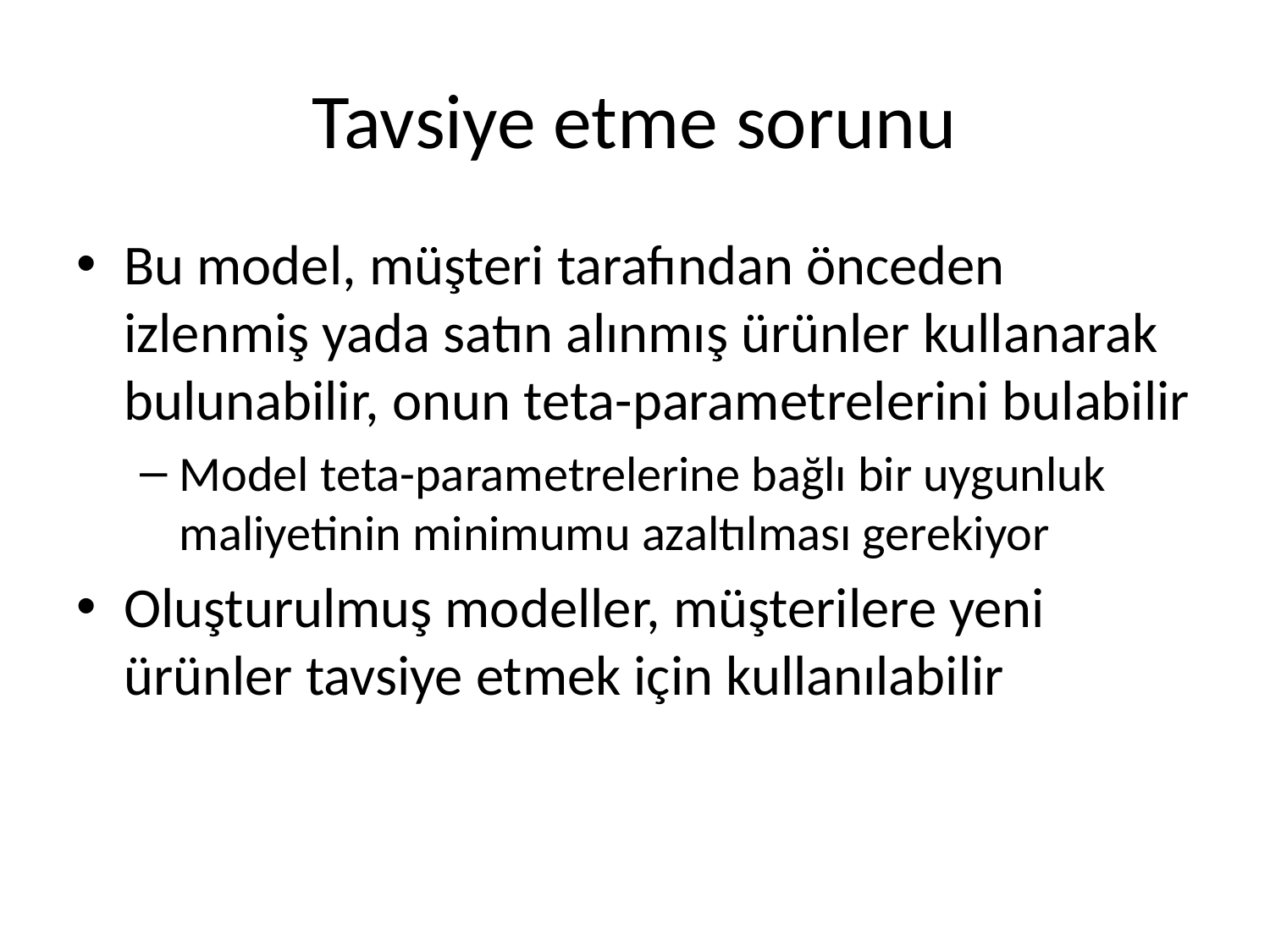

# Tavsiye etme sorunu
Bu model, müşteri tarafından önceden izlenmiş yada satın alınmış ürünler kullanarak bulunabilir, onun teta-parametrelerini bulabilir
Model teta-parametrelerine bağlı bir uygunluk maliyetinin minimumu azaltılması gerekiyor
Oluşturulmuş modeller, müşterilere yeni ürünler tavsiye etmek için kullanılabilir